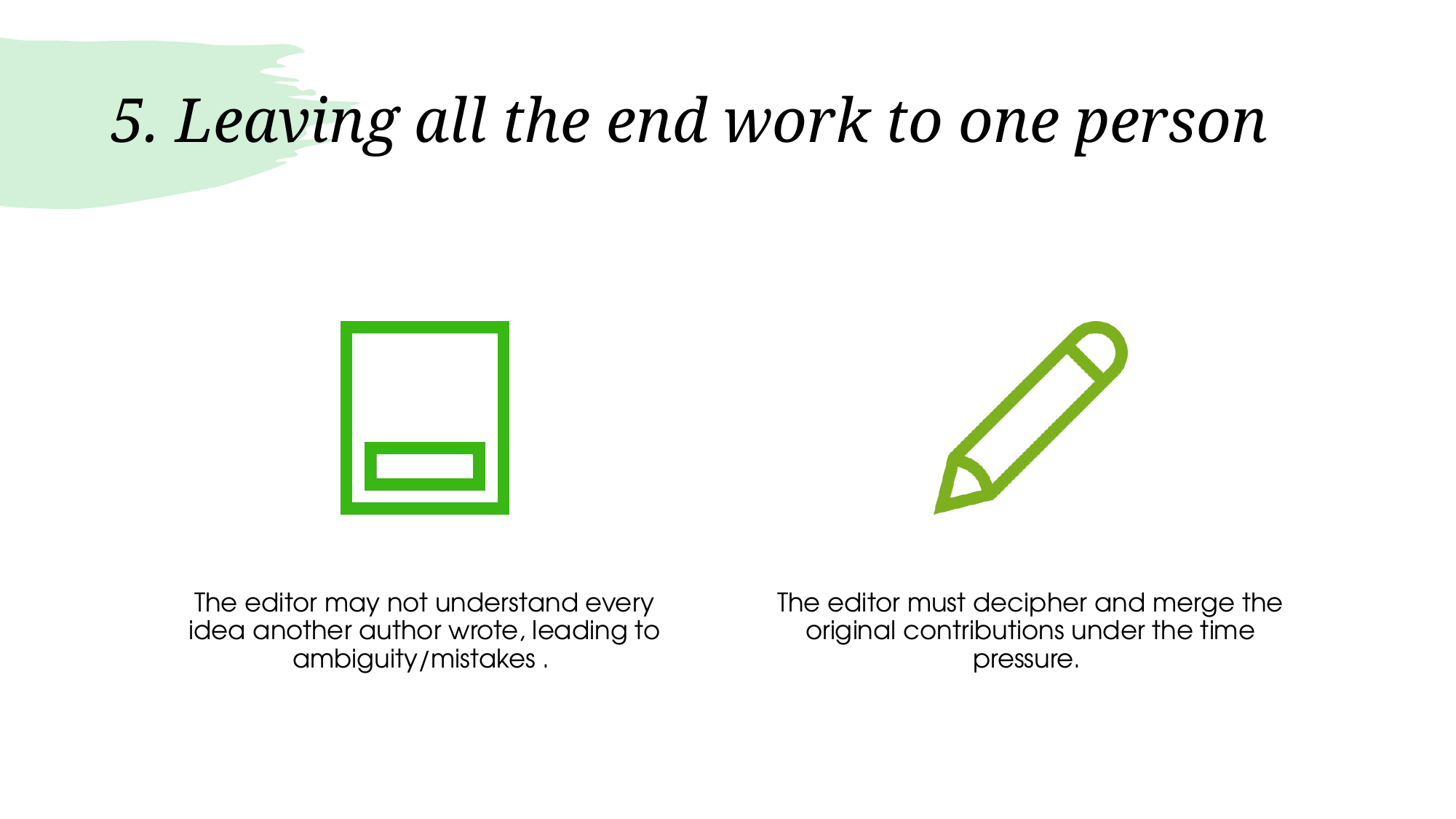

# 5. Leaving all the end work to one person
The editor may not understand every idea another author wrote, leading to ambiguity/mistakes .
The editor must decipher and merge the original contributions under the time pressure.